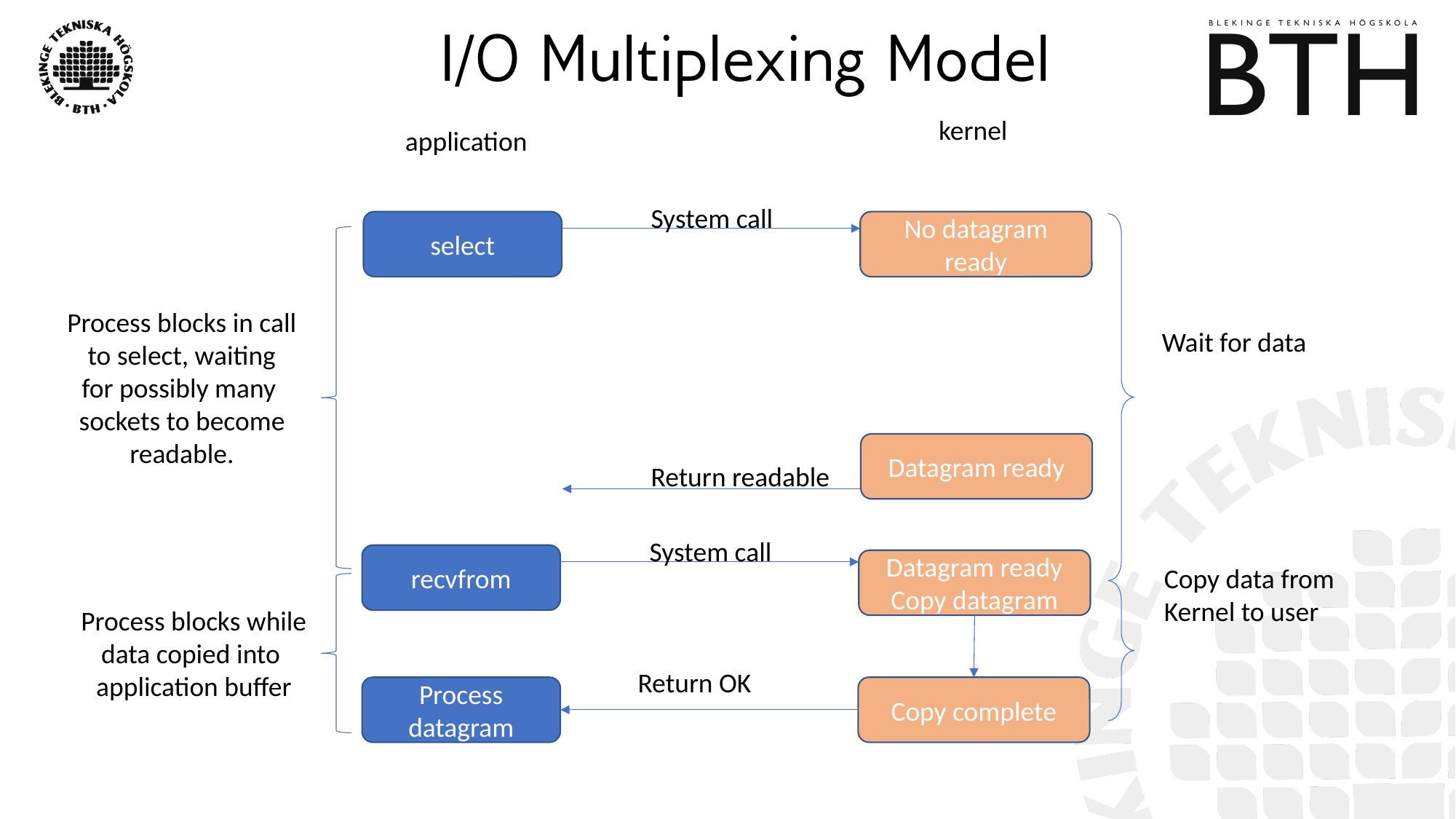

# I/O Multiplexing Model
kernel
application
System call
select
No datagram ready

Process blocks in call
to select, waiting
for possibly many
sockets to become
readable.
Wait for data
Datagram ready
Return readable
System call
recvfrom
Datagram ready
Copy datagram
Copy data from
Kernel to user

Process blocks while
data copied into
application buffer
Return OK
Process datagram
Copy complete